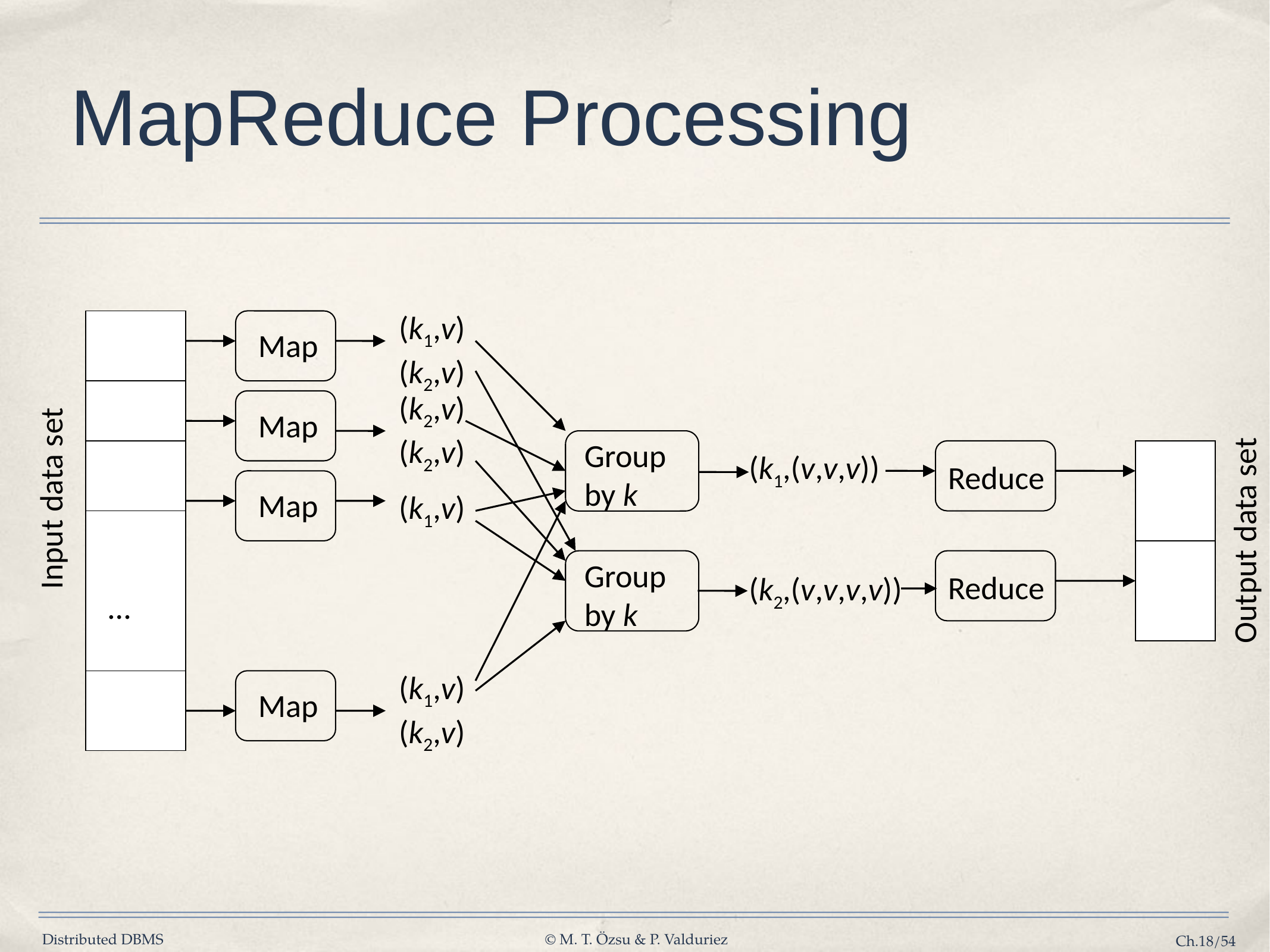

# MapReduce Processing
(k1,v)
(k2,v)

Map

(k2,v)
(k2,v)

Map

Group
by k

(k1,(v,v,v))

(k2,(v,v,v,v))
Reduce

Map

Input data set
(k1,v)

Output data set

Group
by k

Reduce
…

(k1,v)
(k2,v)

Map